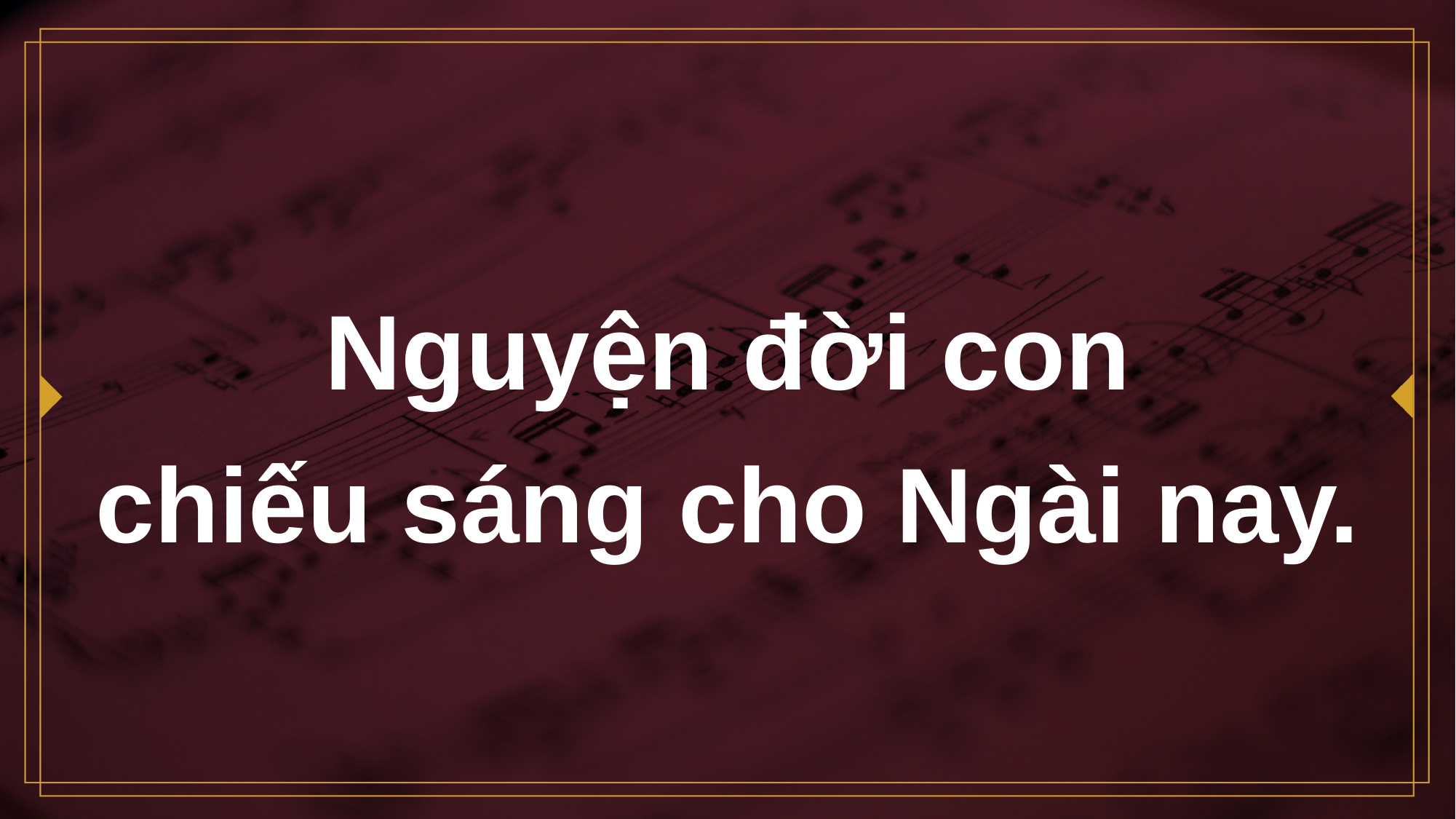

# Nguyện đời con chiếu sáng cho Ngài nay.